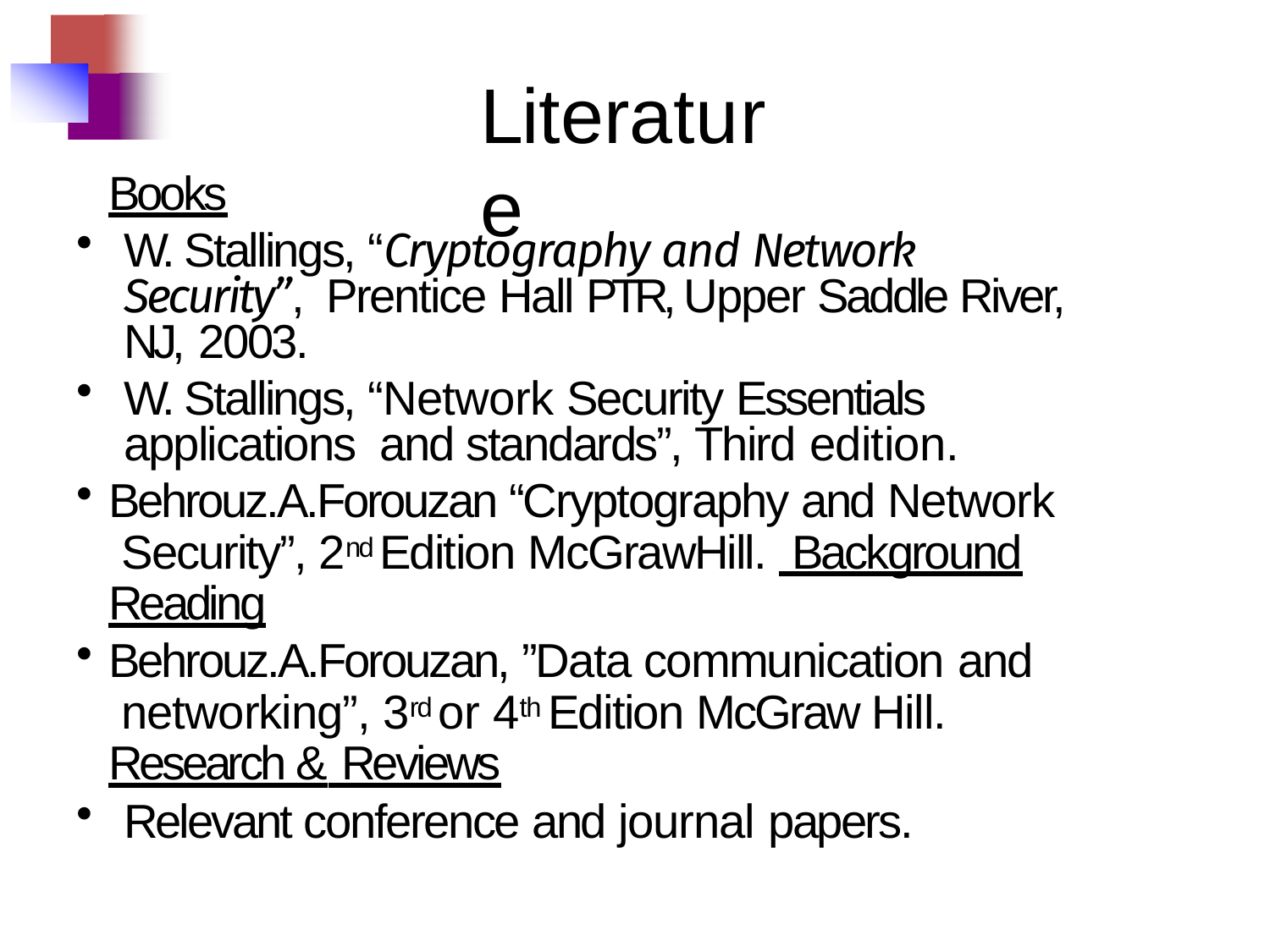

# Literature

Books
W. Stallings, “Cryptography and Network Security”,  Prentice Hall PTR, Upper Saddle River, NJ, 2003.
W. Stallings, “Network Security Essentials applications  and standards”, Third edition.
Behrouz.A.Forouzan “Cryptography and Network  Security”, 2nd Edition McGrawHill.  Background Reading
Behrouz.A.Forouzan, ”Data communication and  networking”, 3rd or 4th Edition McGraw Hill.  Research & Reviews
Relevant conference and journal papers.